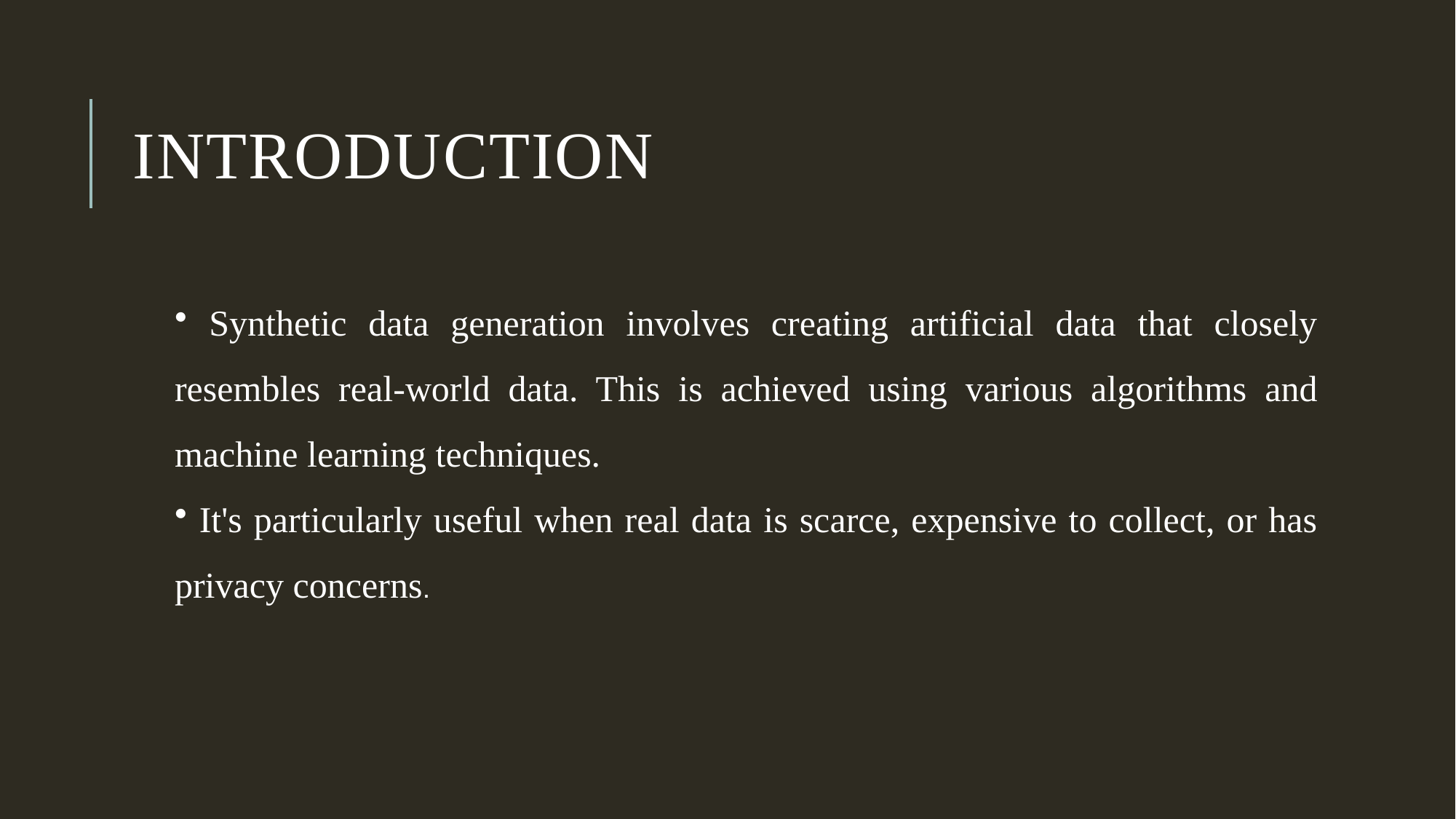

# Introduction

 Synthetic data generation involves creating artificial data that closely resembles real-world data. This is achieved using various algorithms and machine learning techniques.
 It's particularly useful when real data is scarce, expensive to collect, or has privacy concerns.